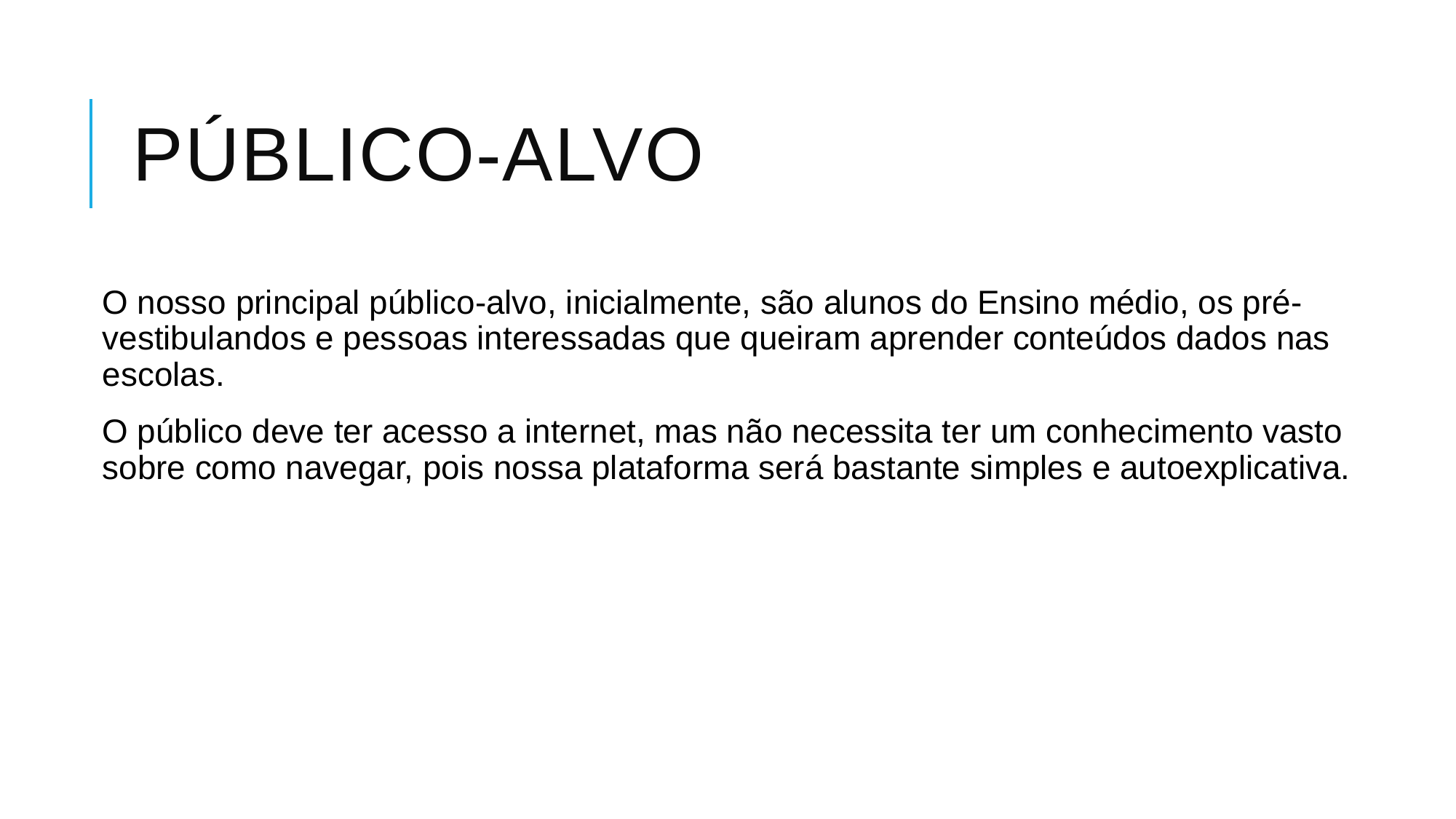

# Público-Alvo

O nosso principal público-alvo, inicialmente, são alunos do Ensino médio, os pré-vestibulandos e pessoas interessadas que queiram aprender conteúdos dados nas escolas.
O público deve ter acesso a internet, mas não necessita ter um conhecimento vasto sobre como navegar, pois nossa plataforma será bastante simples e autoexplicativa.